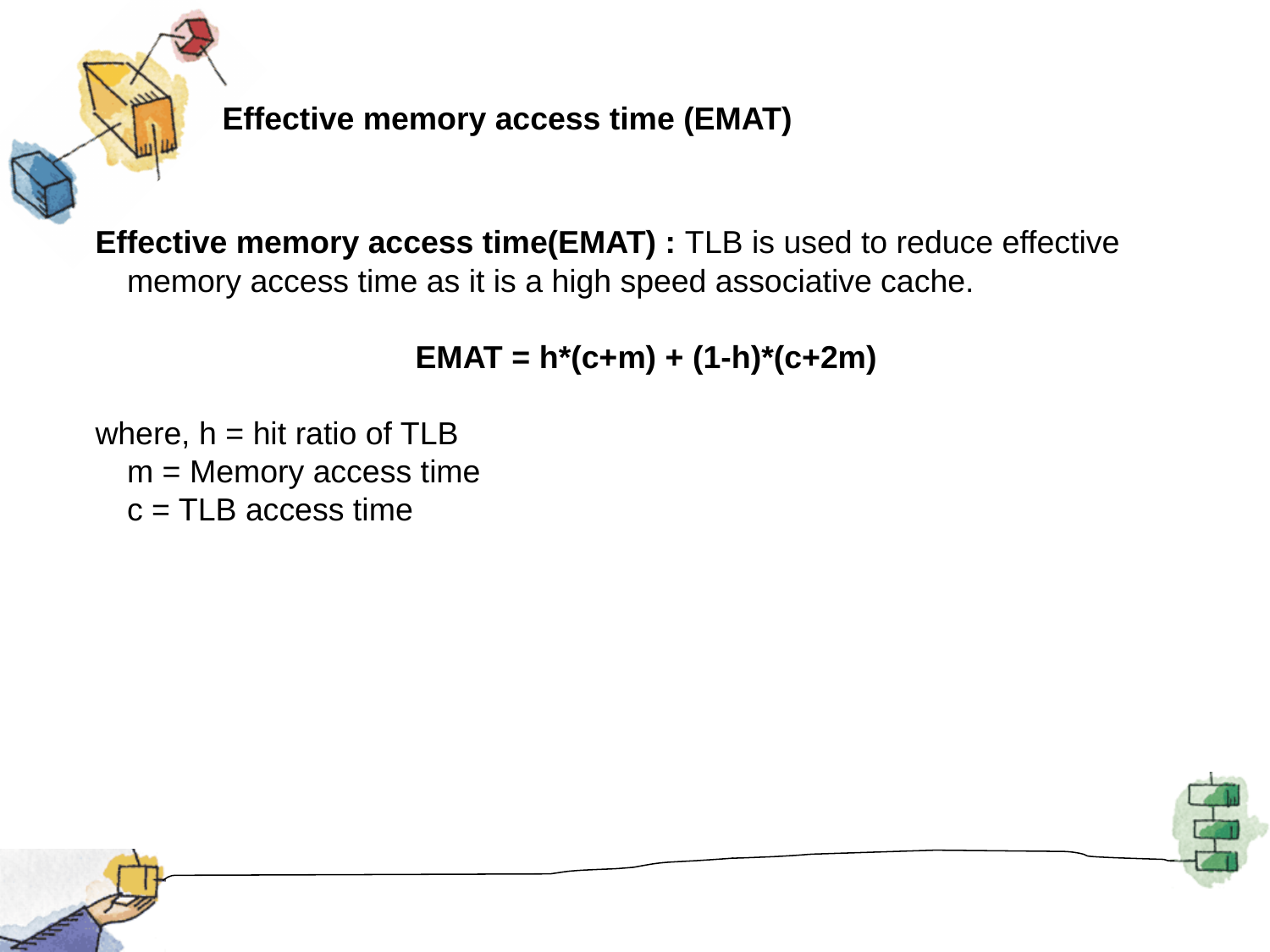

# Effective memory access time (EMAT)
Effective memory access time(EMAT) : TLB is used to reduce effective memory access time as it is a high speed associative cache.
EMAT = h*(c+m) + (1-h)*(c+2m)
where, h = hit ratio of TLB 
m = Memory access time 
c = TLB access time